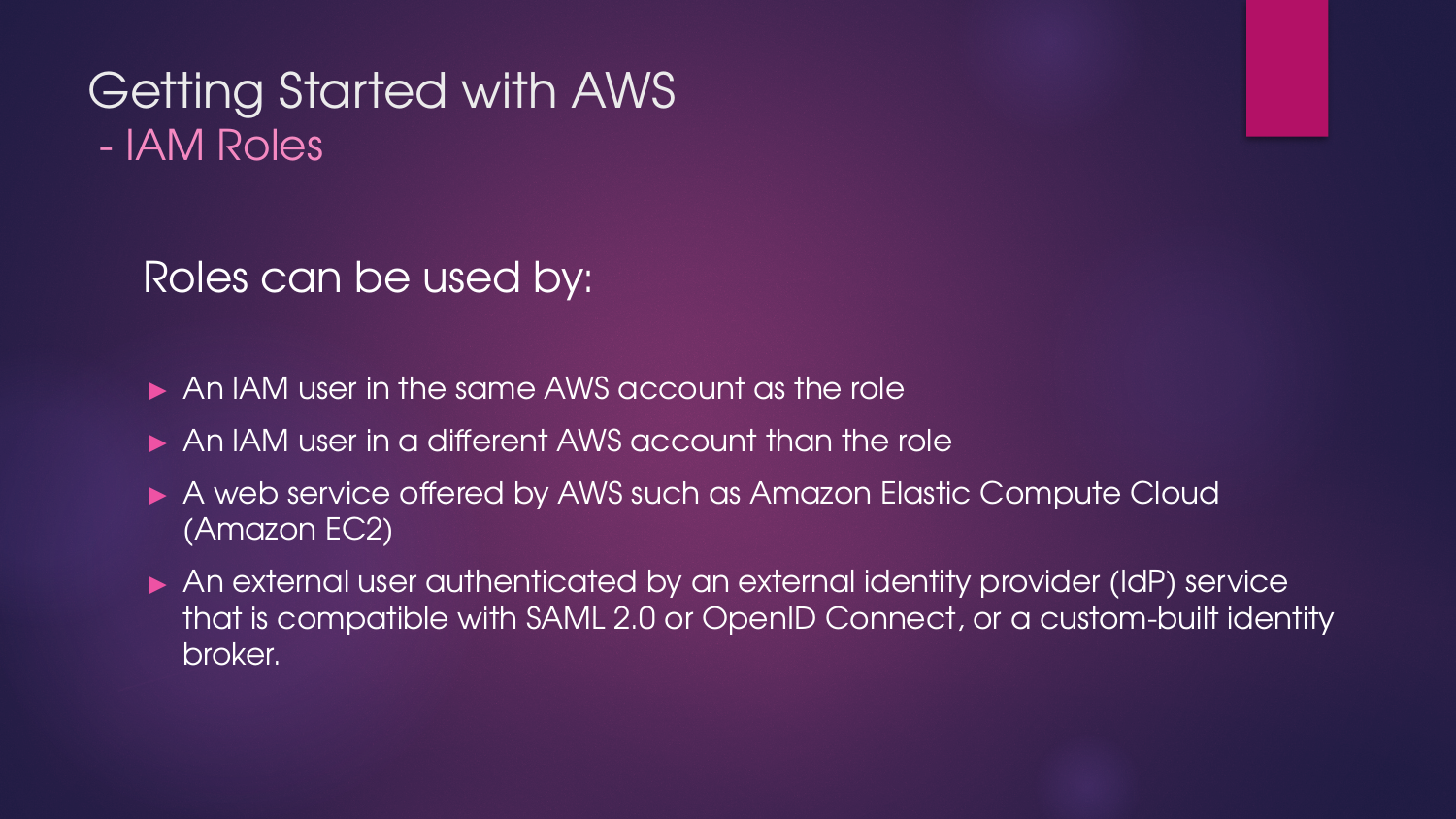

# Getting Started with AWS - IAM Roles
Roles can be used by:
An IAM user in the same AWS account as the role
An IAM user in a different AWS account than the role
A web service offered by AWS such as Amazon Elastic Compute Cloud (Amazon EC2)
An external user authenticated by an external identity provider (IdP) service that is compatible with SAML 2.0 or OpenID Connect, or a custom-built identity broker.